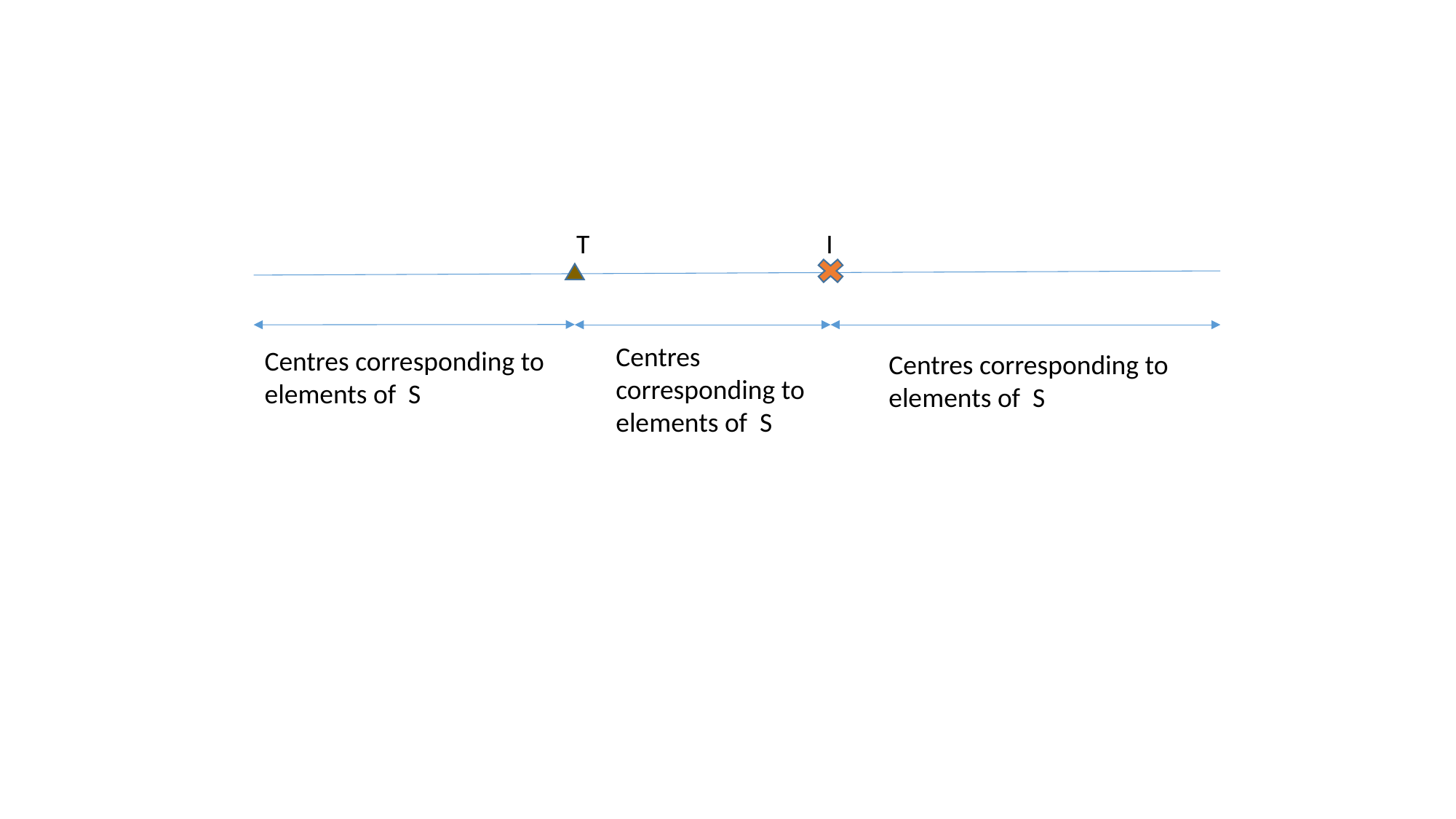

I
T

Centres corresponding to elements of  S
Centres corresponding to elements of  S
Centres corresponding to elements of  S
1
2